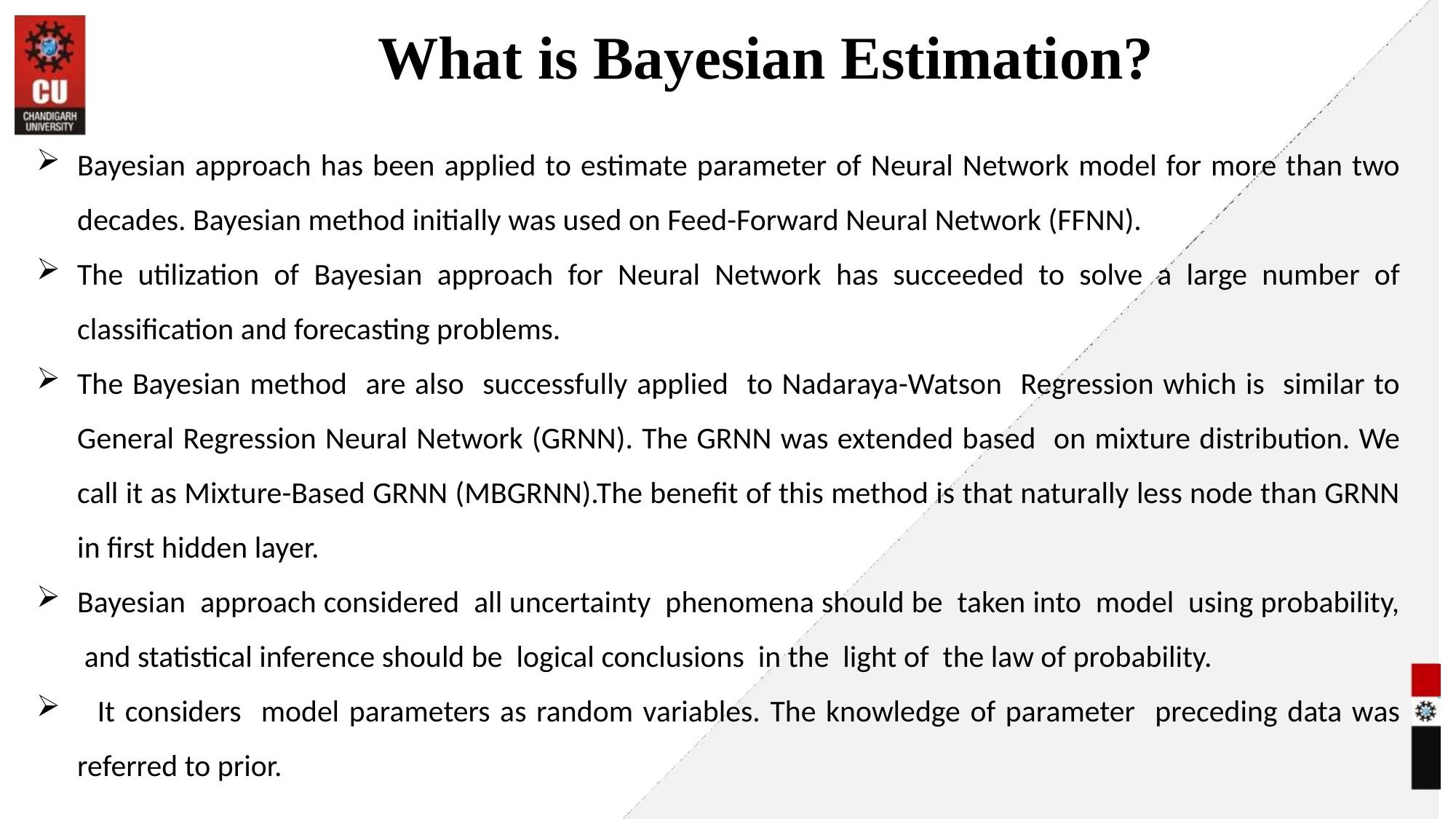

# What is Bayesian Estimation?
Bayesian approach has been applied to estimate parameter of Neural Network model for more than two decades. Bayesian method initially was used on Feed-Forward Neural Network (FFNN).
The utilization of Bayesian approach for Neural Network has succeeded to solve a large number of classification and forecasting problems.
The Bayesian method  are also  successfully applied  to Nadaraya-Watson  Regression which is  similar to General Regression Neural Network (GRNN). The GRNN was extended based  on mixture distribution. We call it as Mixture-Based GRNN (MBGRNN).The benefit of this method is that naturally less node than GRNN in first hidden layer.
Bayesian  approach considered  all uncertainty  phenomena should be  taken into  model  using probability,  and statistical inference should be  logical conclusions  in the  light of  the law of probability.
  It considers  model parameters as random variables. The knowledge of parameter  preceding data was referred to prior.